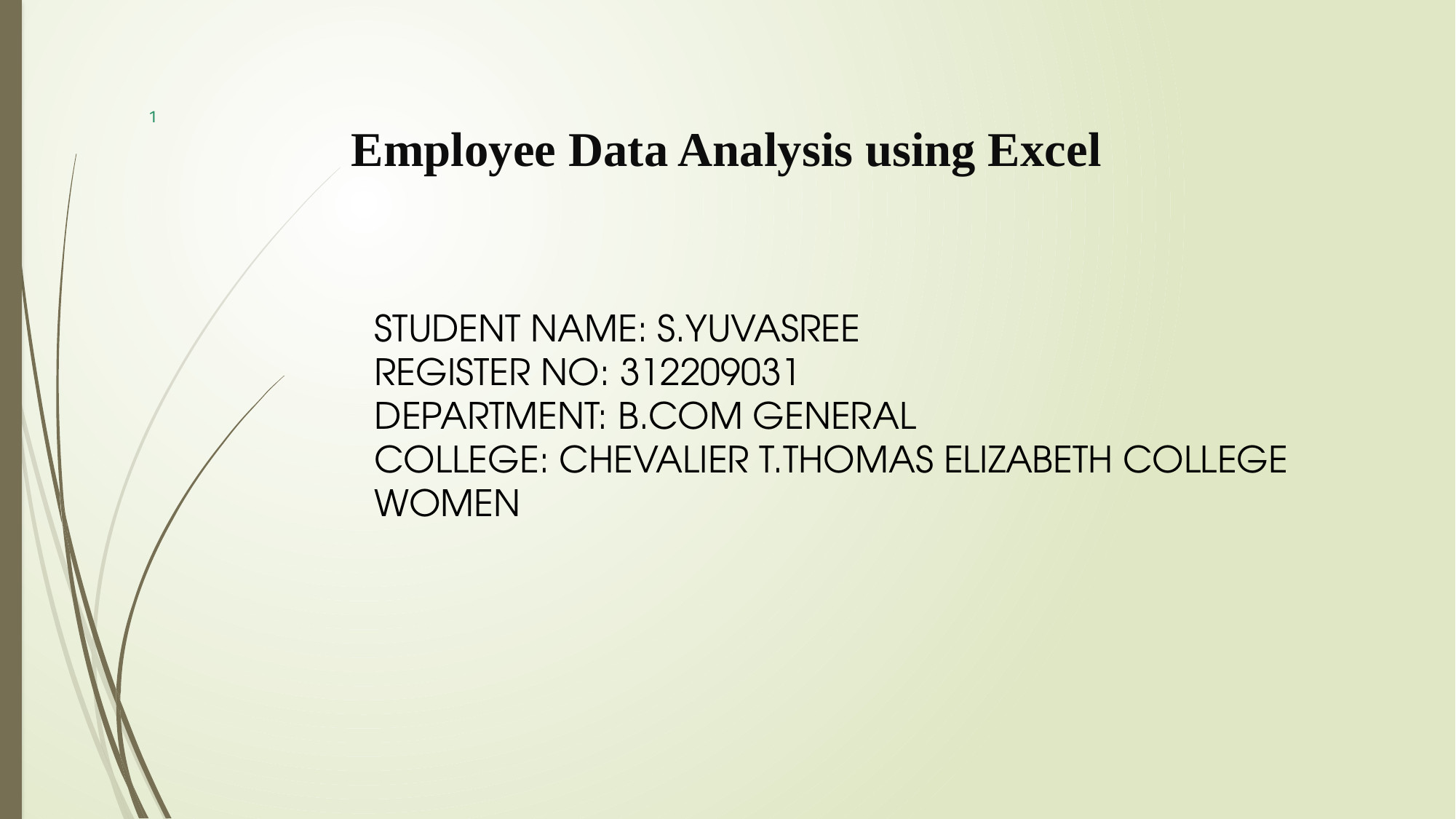

1
# Employee Data Analysis using Excel
STUDENT NAME: S.YUVASREE
REGISTER NO: 312209031
DEPARTMENT: B.COM GENERAL
COLLEGE: CHEVALIER T.THOMAS ELIZABETH COLLEGE WOMEN